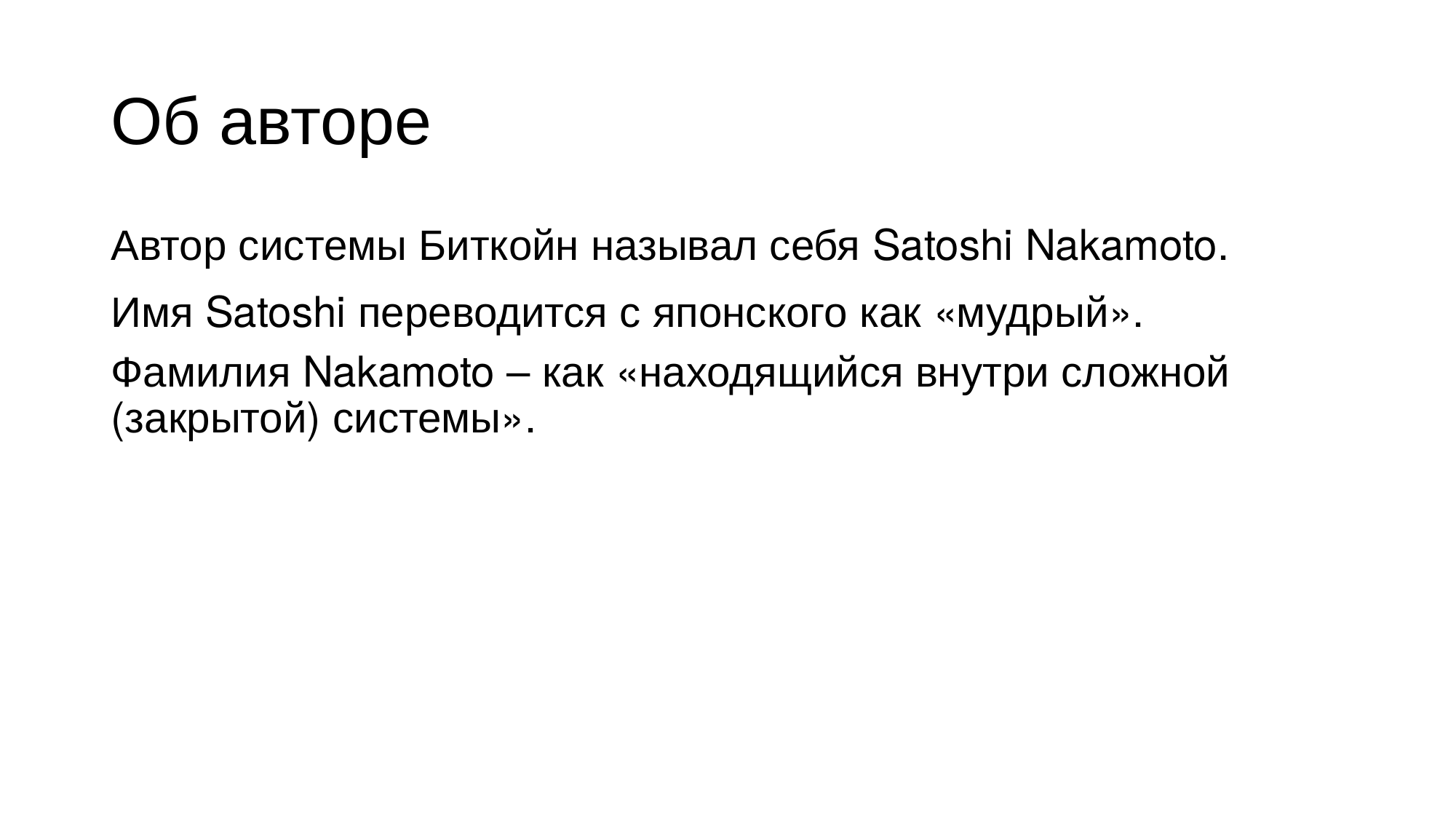

# Об авторе
Автор системы Биткойн называл себя Satoshi Nakamoto.
Имя Satoshi переводится с японского как «мудрый».
Фамилия Nakamoto – как «находящийся внутри сложной (закрытой) системы».